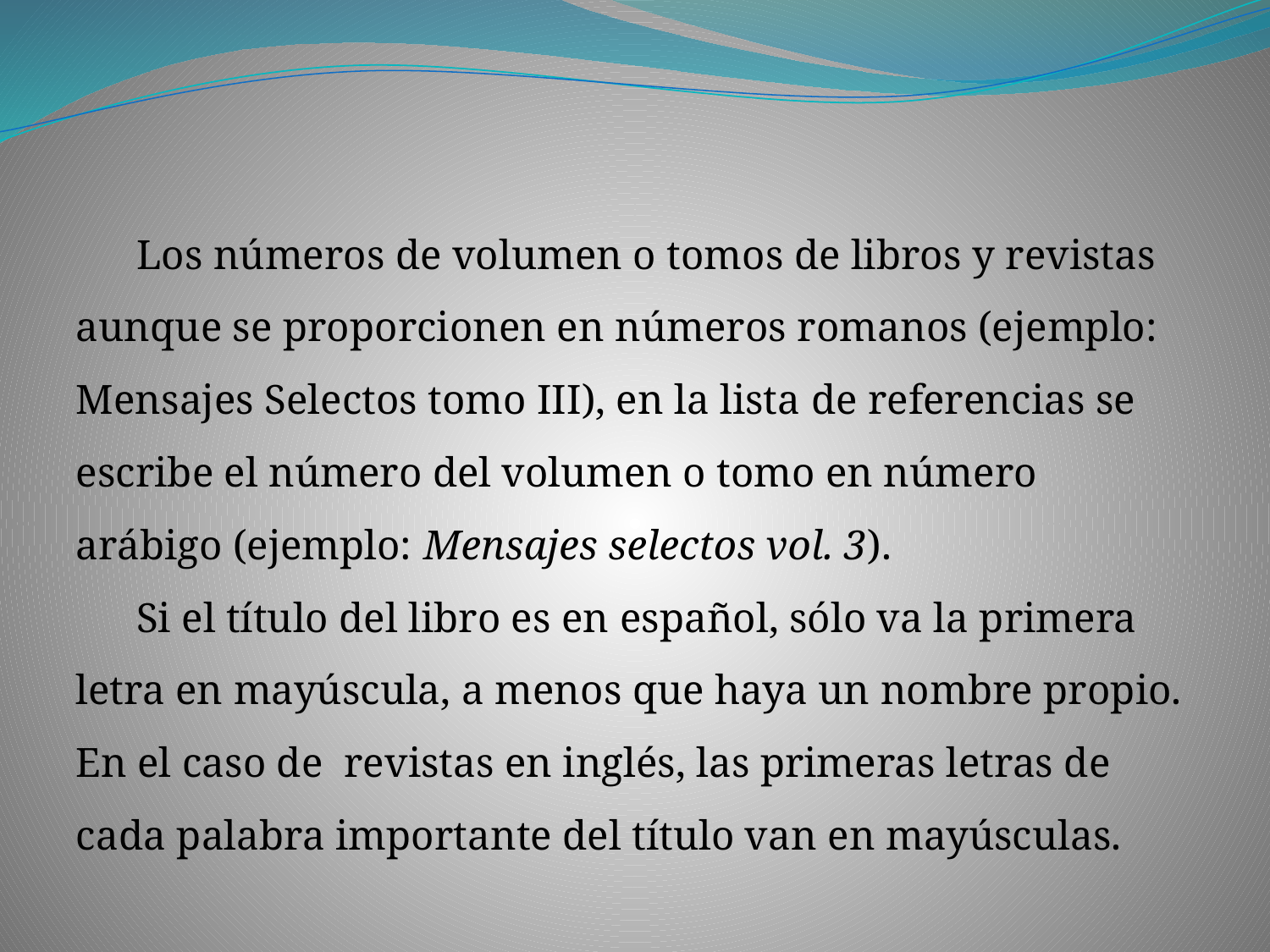

Los números de volumen o tomos de libros y revistas aunque se proporcionen en números romanos (ejemplo: Mensajes Selectos tomo III), en la lista de referencias se escribe el número del volumen o tomo en número arábigo (ejemplo: Mensajes selectos vol. 3).
Si el título del libro es en español, sólo va la primera letra en mayúscula, a menos que haya un nombre propio. En el caso de  revistas en inglés, las primeras letras de cada palabra importante del título van en mayúsculas.